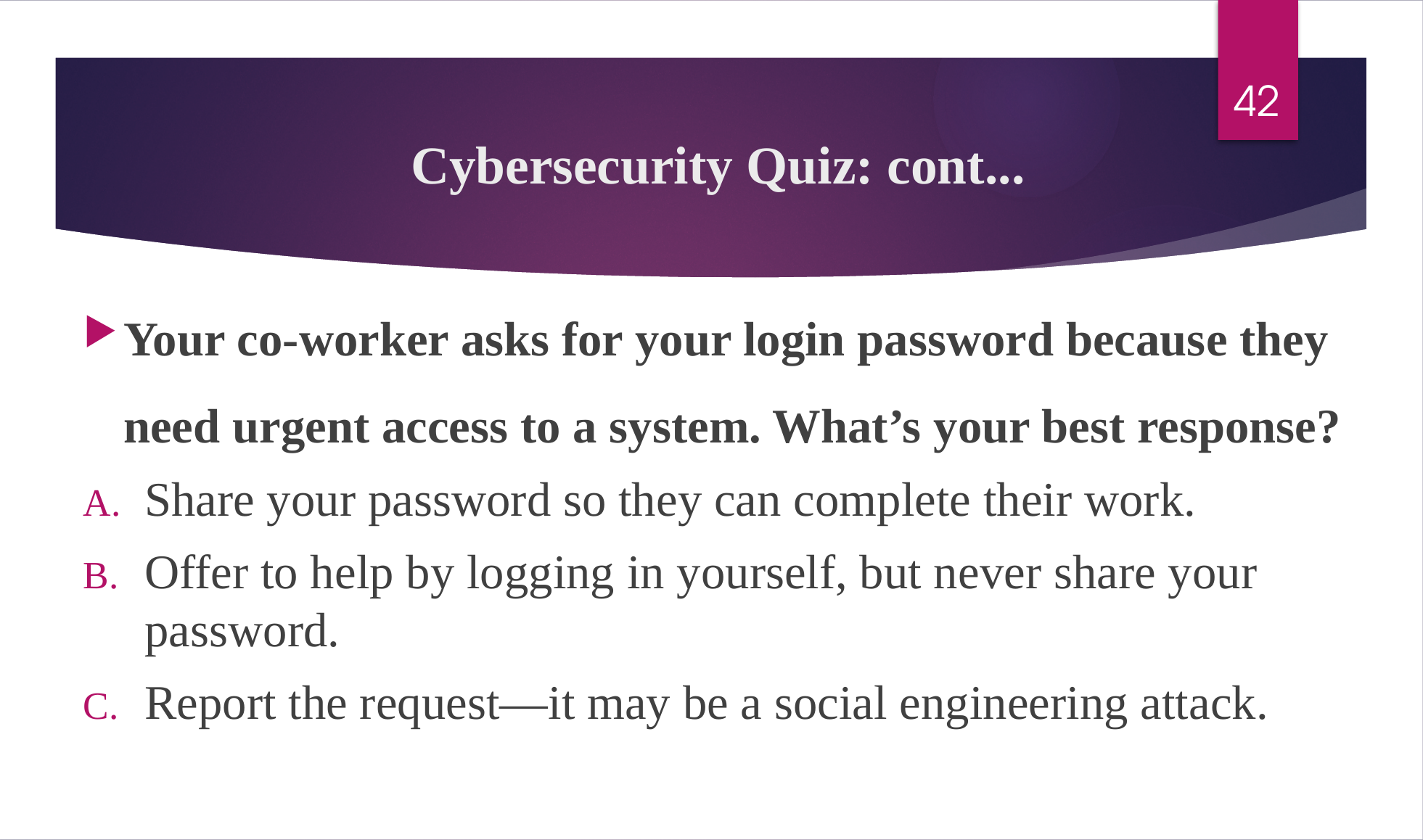

42
# Cybersecurity Quiz: cont...
Your co-worker asks for your login password because they need urgent access to a system. What’s your best response?
Share your password so they can complete their work.
Offer to help by logging in yourself, but never share your password.
Report the request—it may be a social engineering attack.